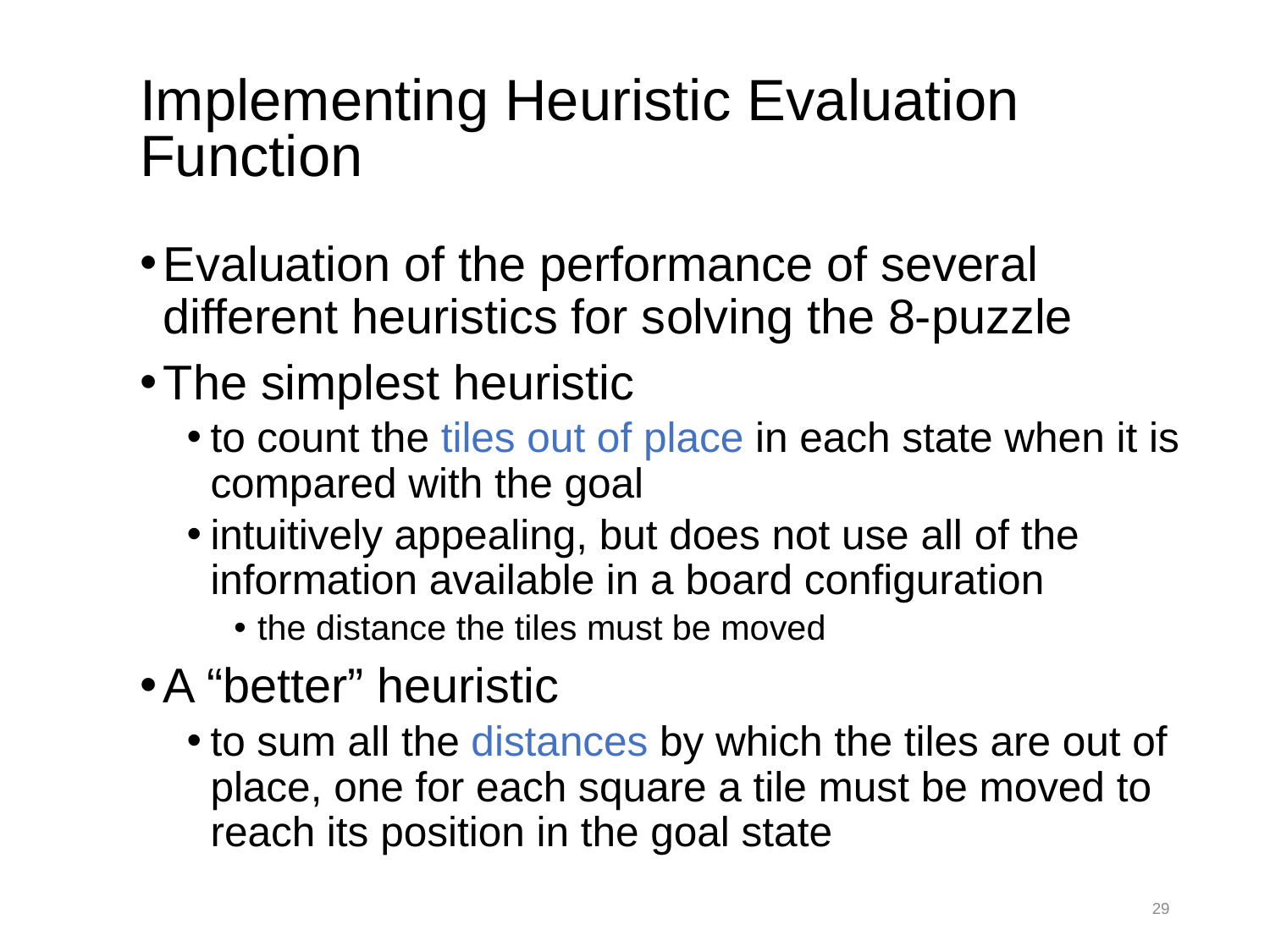

# Implementing Heuristic Evaluation Function
Evaluation of the performance of several different heuristics for solving the 8-puzzle
The simplest heuristic
to count the tiles out of place in each state when it is compared with the goal
intuitively appealing, but does not use all of the information available in a board configuration
the distance the tiles must be moved
A “better” heuristic
to sum all the distances by which the tiles are out of place, one for each square a tile must be moved to reach its position in the goal state
29